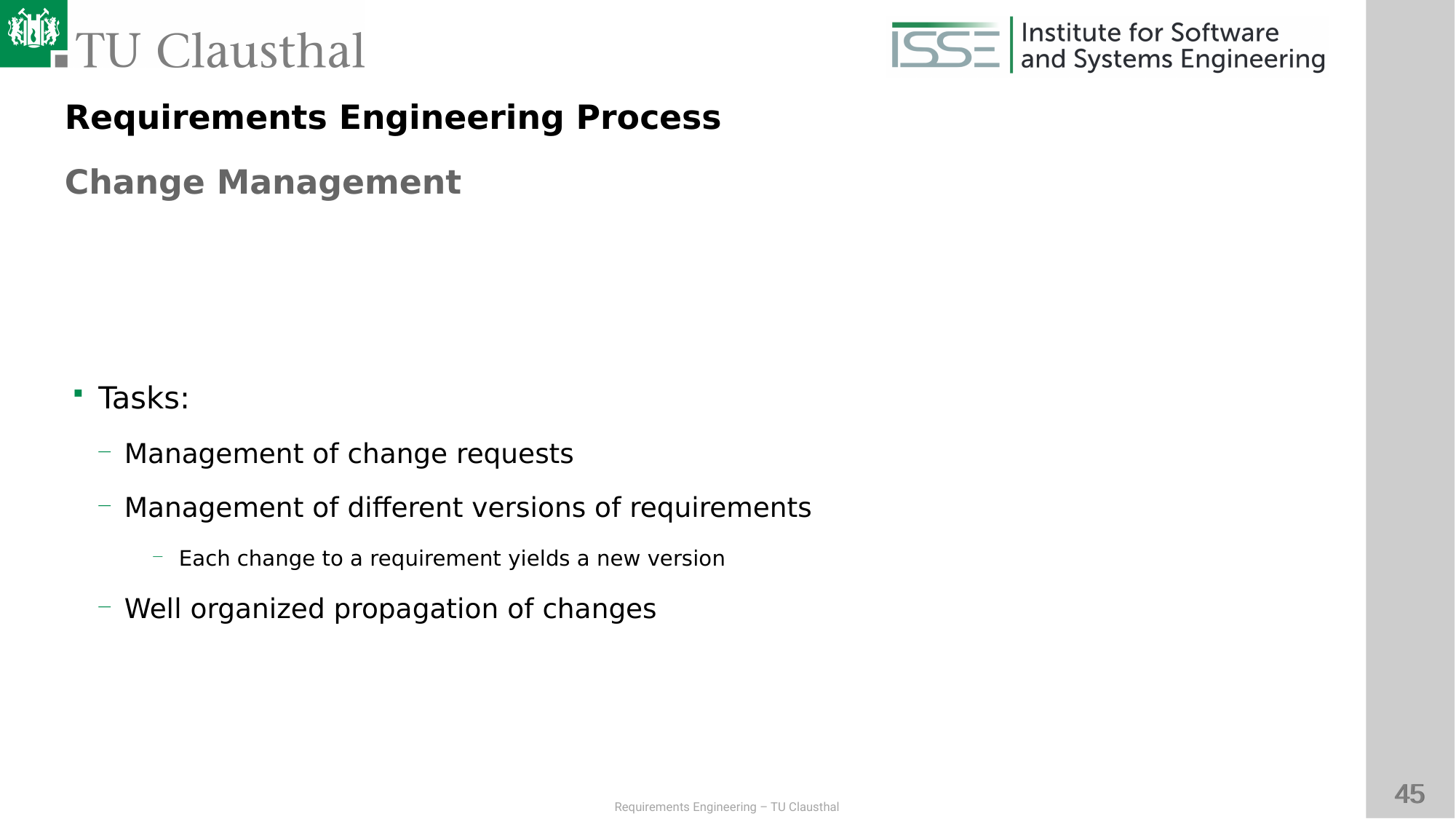

Requirements Engineering Process
Change Management

# Tasks:
Management of change requests
Management of different versions of requirements
Each change to a requirement yields a new version
Well organized propagation of changes